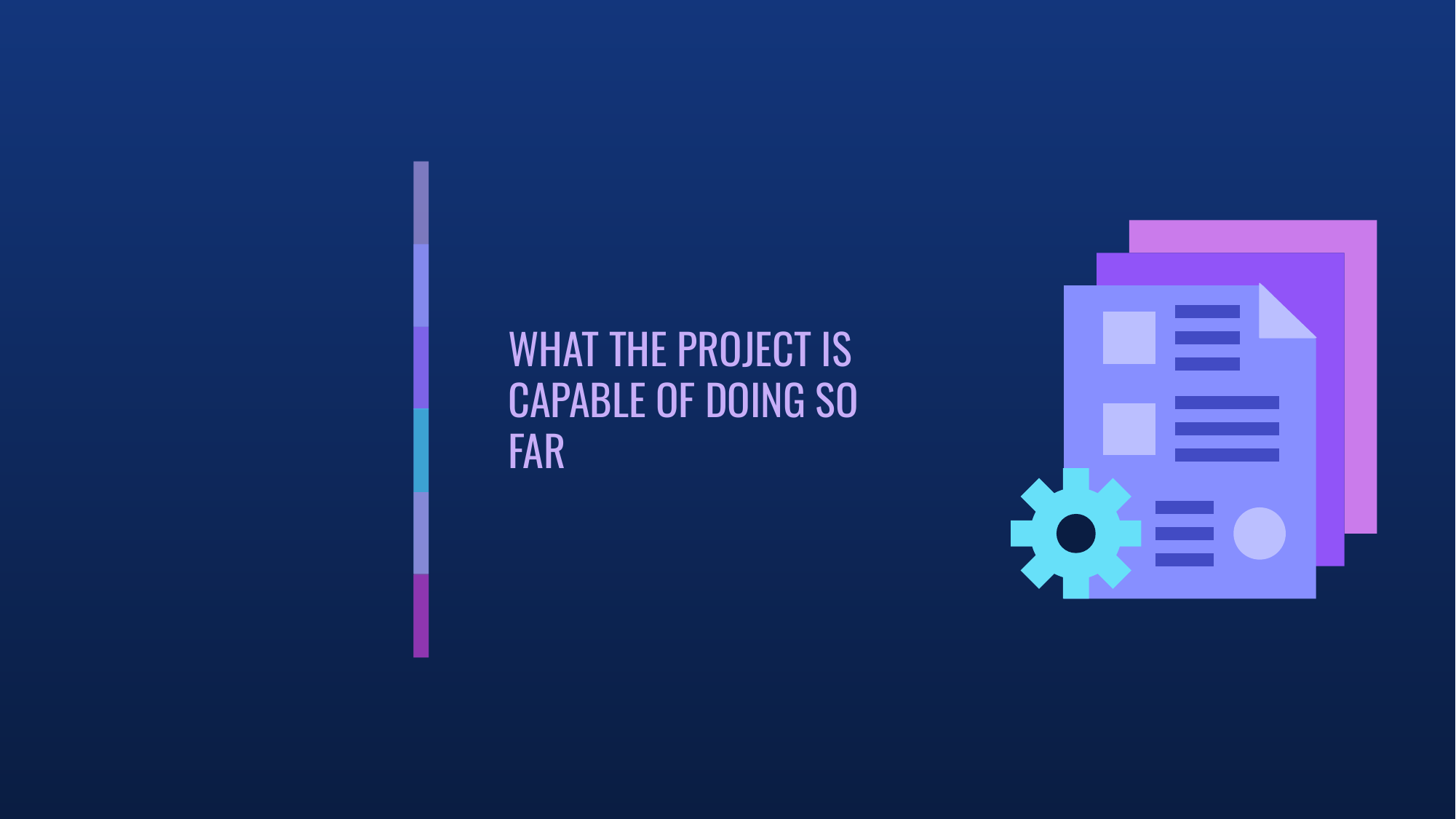

WHAT THE PROJECT IS CAPABLE OF DOING SO FAR